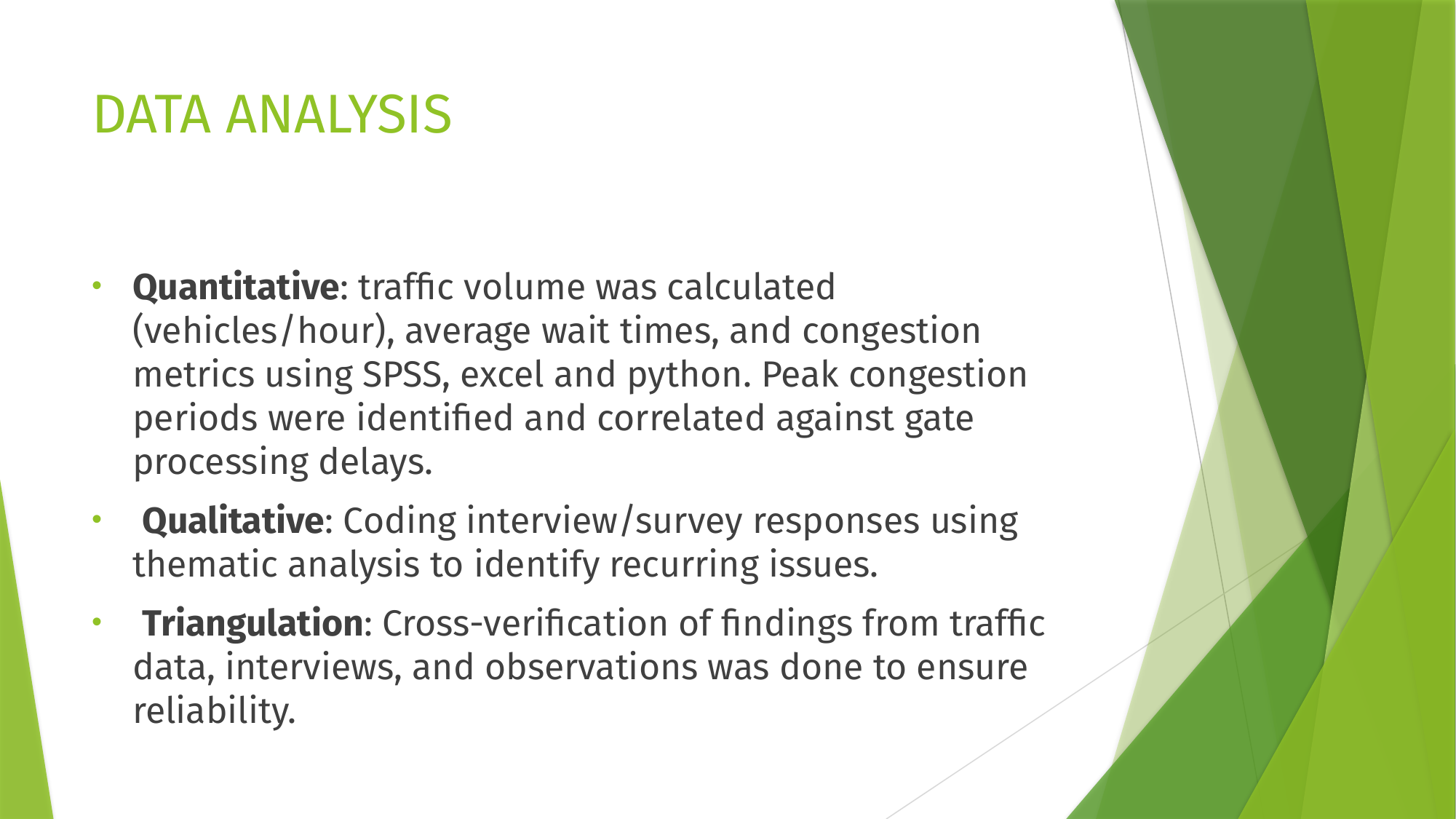

# DATA ANALYSIS
Quantitative: traffic volume was calculated (vehicles/hour), average wait times, and congestion metrics using SPSS, excel and python. Peak congestion periods were identified and correlated against gate processing delays.
 Qualitative: Coding interview/survey responses using thematic analysis to identify recurring issues.
 Triangulation: Cross-verification of findings from traffic data, interviews, and observations was done to ensure reliability.